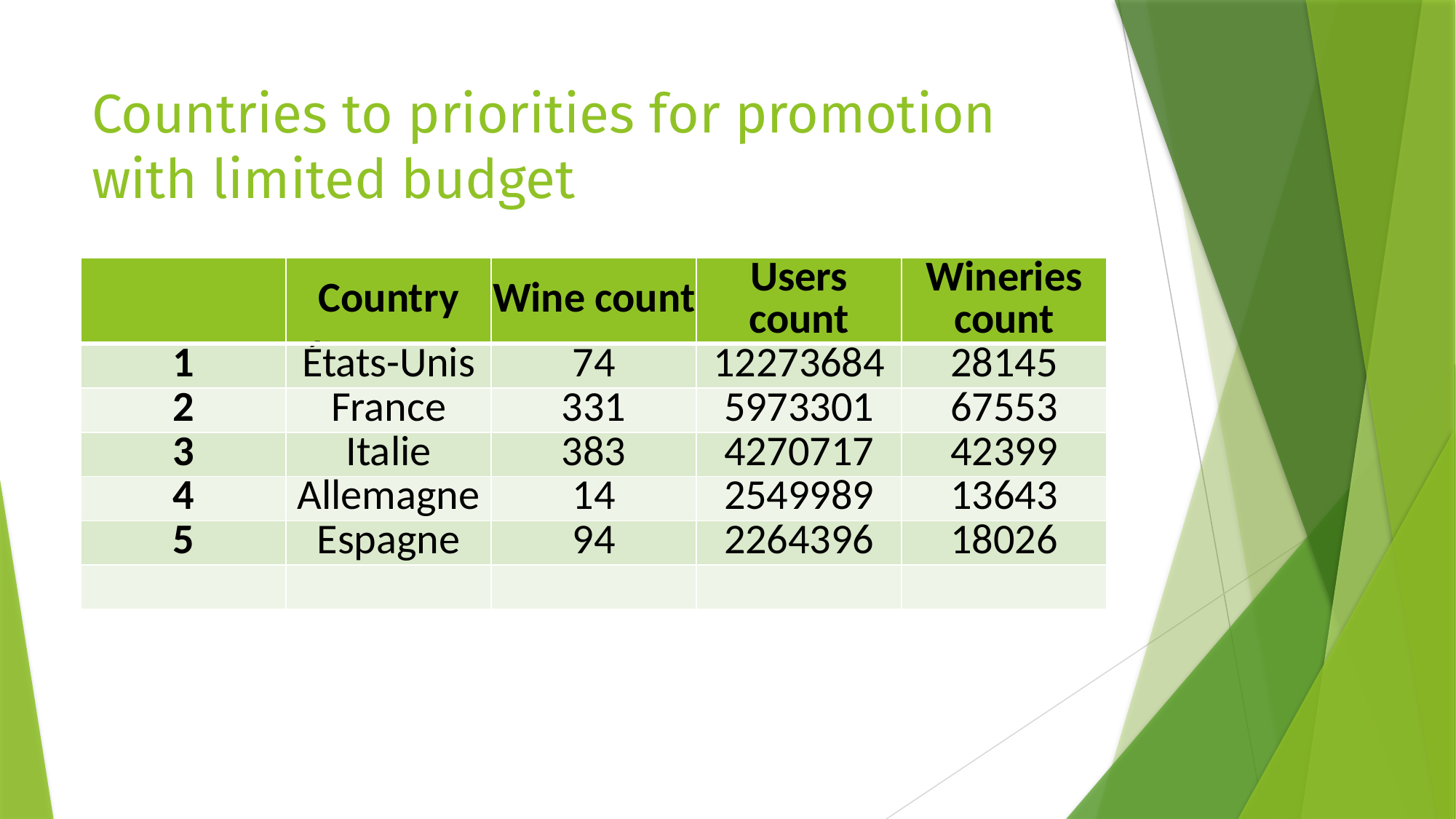

# Countries to priorities for promotion with limited budget
|  | Country | Wine count | Users count | Wineries count |
| --- | --- | --- | --- | --- |
| 1 | États-Unis | 74 | 12273684 | 28145 |
| 2 | France | 331 | 5973301 | 67553 |
| 3 | Italie | 383 | 4270717 | 42399 |
| 4 | Allemagne | 14 | 2549989 | 13643 |
| 5 | Espagne | 94 | 2264396 | 18026 |
|  |  |  |  |  |